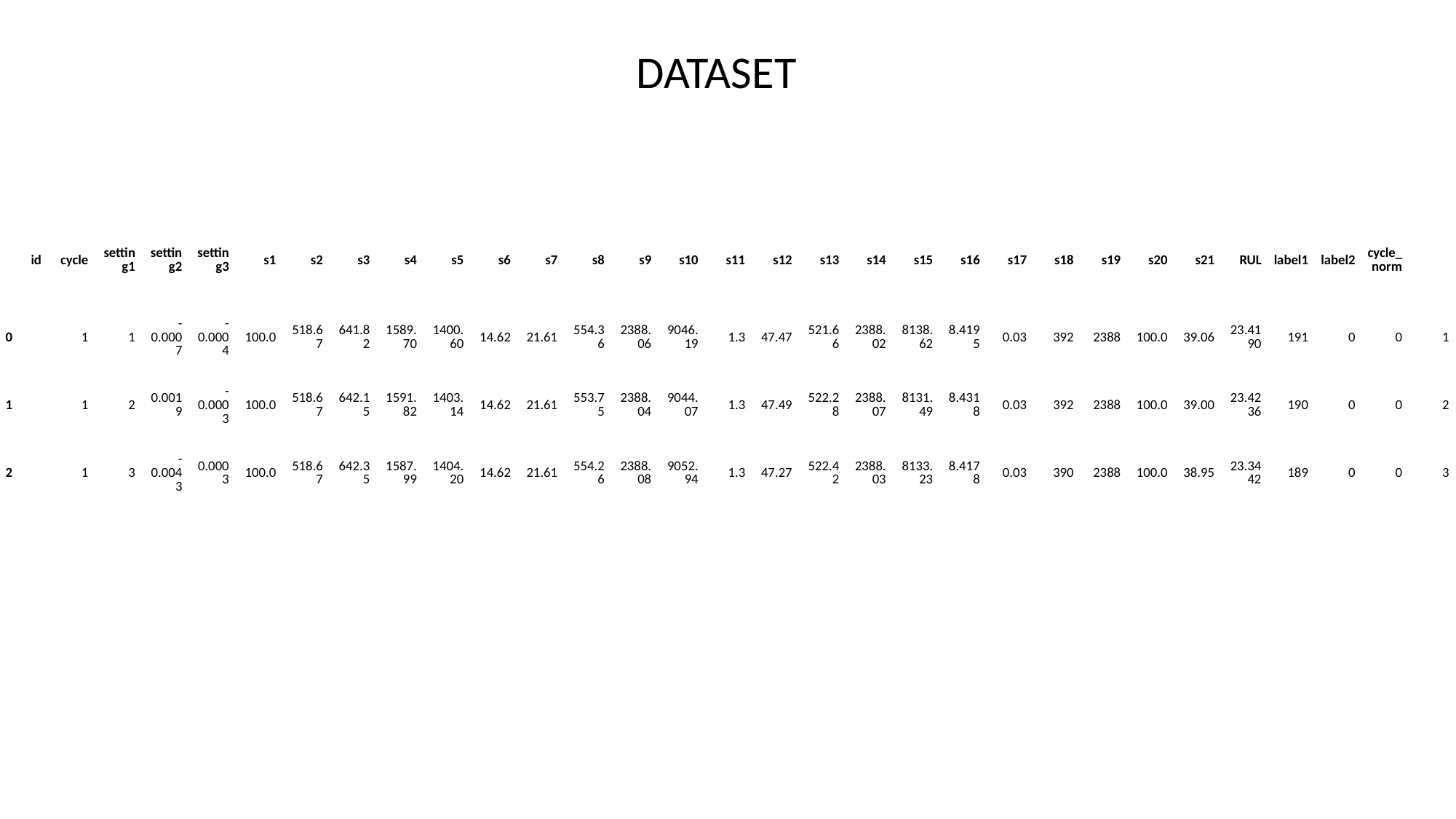

DATASET
| id | cycle | setting1 | setting2 | setting3 | s1 | s2 | s3 | s4 | s5 | s6 | s7 | s8 | s9 | s10 | s11 | s12 | s13 | s14 | s15 | s16 | s17 | s18 | s19 | s20 | s21 | RUL | label1 | label2 | cycle\_norm |  |
| --- | --- | --- | --- | --- | --- | --- | --- | --- | --- | --- | --- | --- | --- | --- | --- | --- | --- | --- | --- | --- | --- | --- | --- | --- | --- | --- | --- | --- | --- | --- |
| 0 | 1 | 1 | -0.0007 | -0.0004 | 100.0 | 518.67 | 641.82 | 1589.70 | 1400.60 | 14.62 | 21.61 | 554.36 | 2388.06 | 9046.19 | 1.3 | 47.47 | 521.66 | 2388.02 | 8138.62 | 8.4195 | 0.03 | 392 | 2388 | 100.0 | 39.06 | 23.4190 | 191 | 0 | 0 | 1 |
| 1 | 1 | 2 | 0.0019 | -0.0003 | 100.0 | 518.67 | 642.15 | 1591.82 | 1403.14 | 14.62 | 21.61 | 553.75 | 2388.04 | 9044.07 | 1.3 | 47.49 | 522.28 | 2388.07 | 8131.49 | 8.4318 | 0.03 | 392 | 2388 | 100.0 | 39.00 | 23.4236 | 190 | 0 | 0 | 2 |
| 2 | 1 | 3 | -0.0043 | 0.0003 | 100.0 | 518.67 | 642.35 | 1587.99 | 1404.20 | 14.62 | 21.61 | 554.26 | 2388.08 | 9052.94 | 1.3 | 47.27 | 522.42 | 2388.03 | 8133.23 | 8.4178 | 0.03 | 390 | 2388 | 100.0 | 38.95 | 23.3442 | 189 | 0 | 0 | 3 |